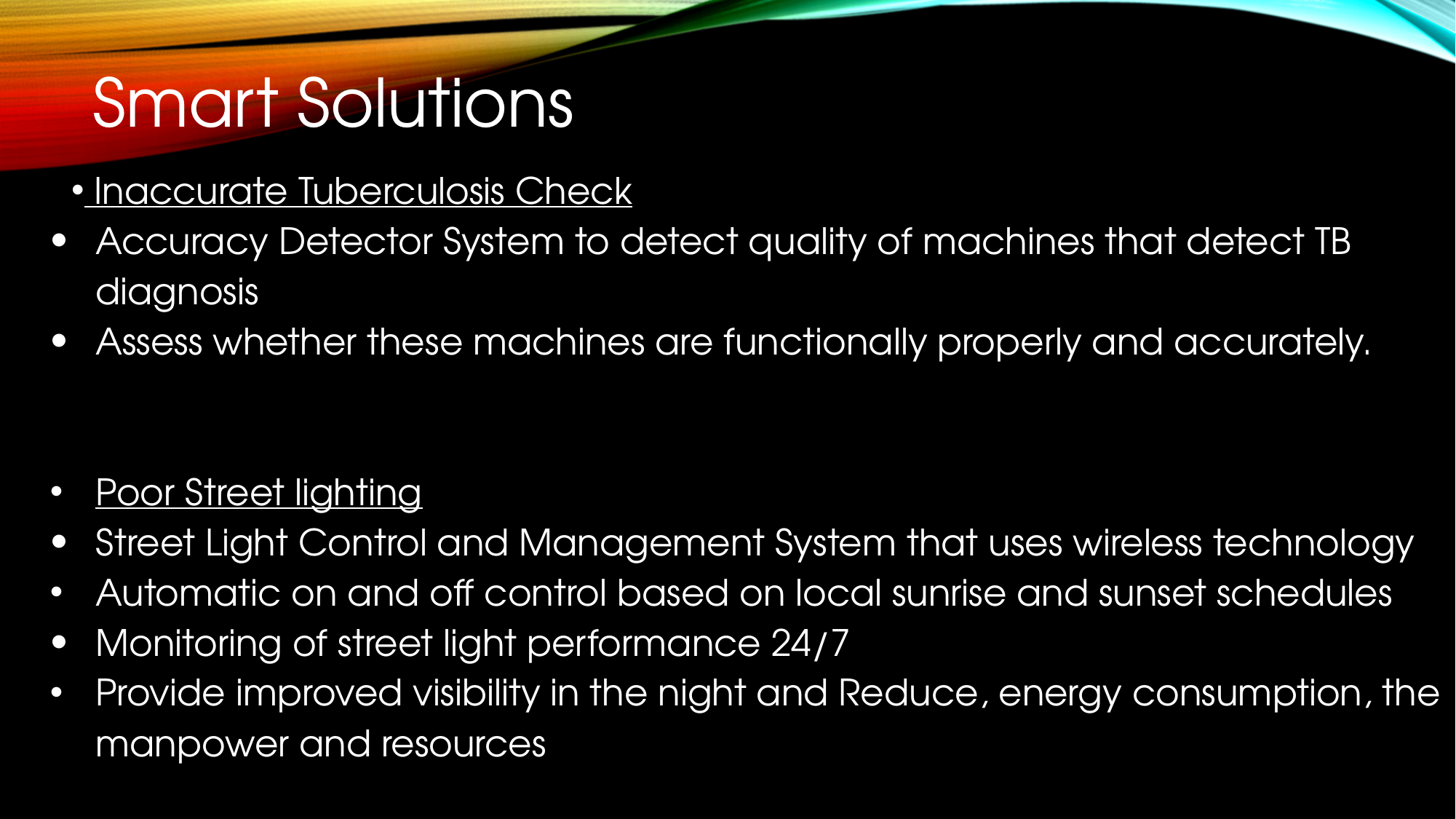

# Smart Solutions
 Inaccurate Tuberculosis Check
Accuracy Detector System to detect quality of machines that detect TB diagnosis
Assess whether these machines are functionally properly and accurately.

Poor Street lighting
Street Light Control and Management System that uses wireless technology
Automatic on and off control based on local sunrise and sunset schedules
Monitoring of street light performance 24/7
Provide improved visibility in the night and Reduce, energy consumption, the manpower and resources